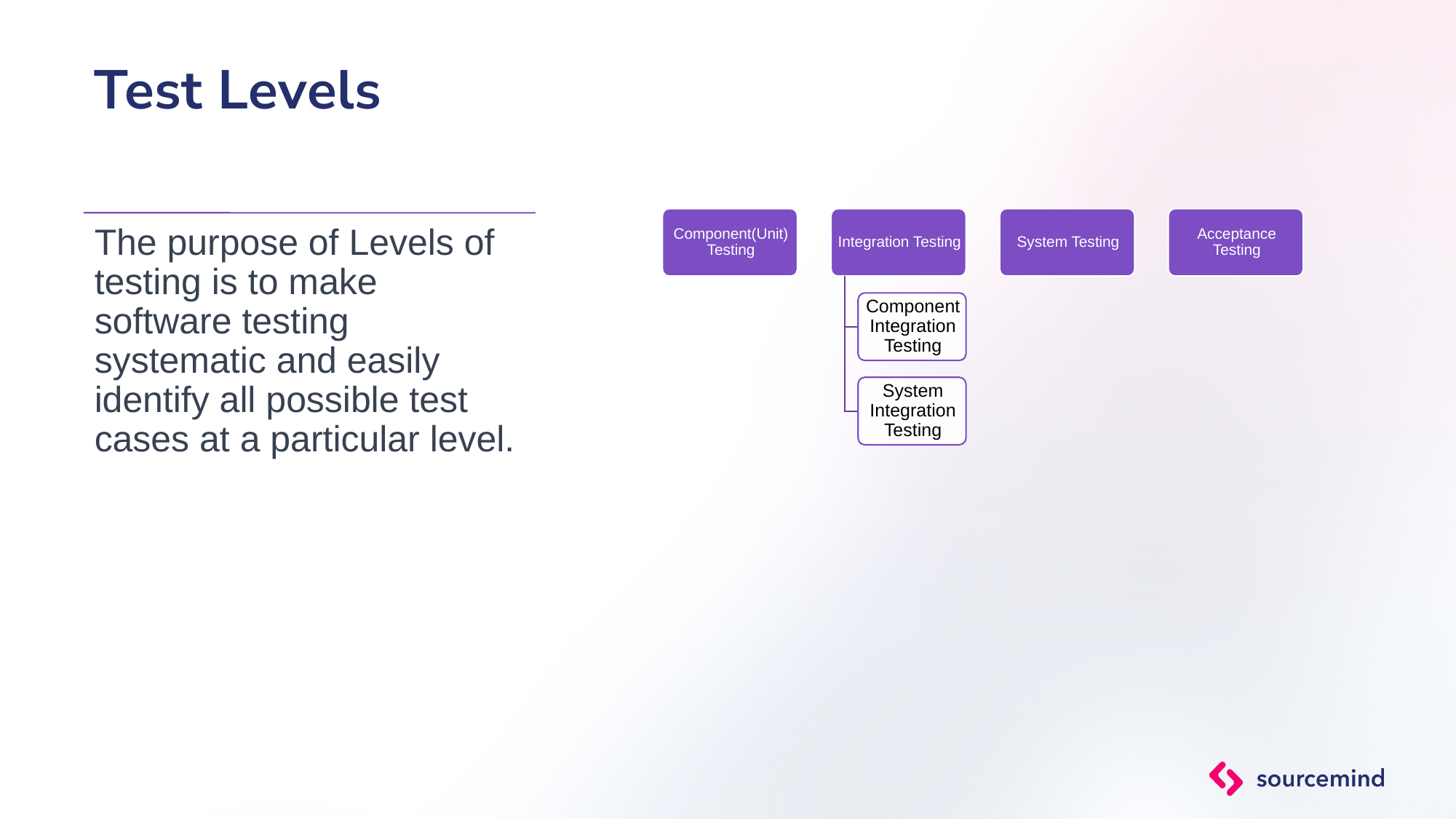

# Test Levels
Component(Unit) Testing
Integration Testing
Component Integration Testing
System Integration Testing
System Testing
Acceptance Testing
The purpose of Levels of testing is to make software testing systematic and easily identify all possible test cases at a particular level.